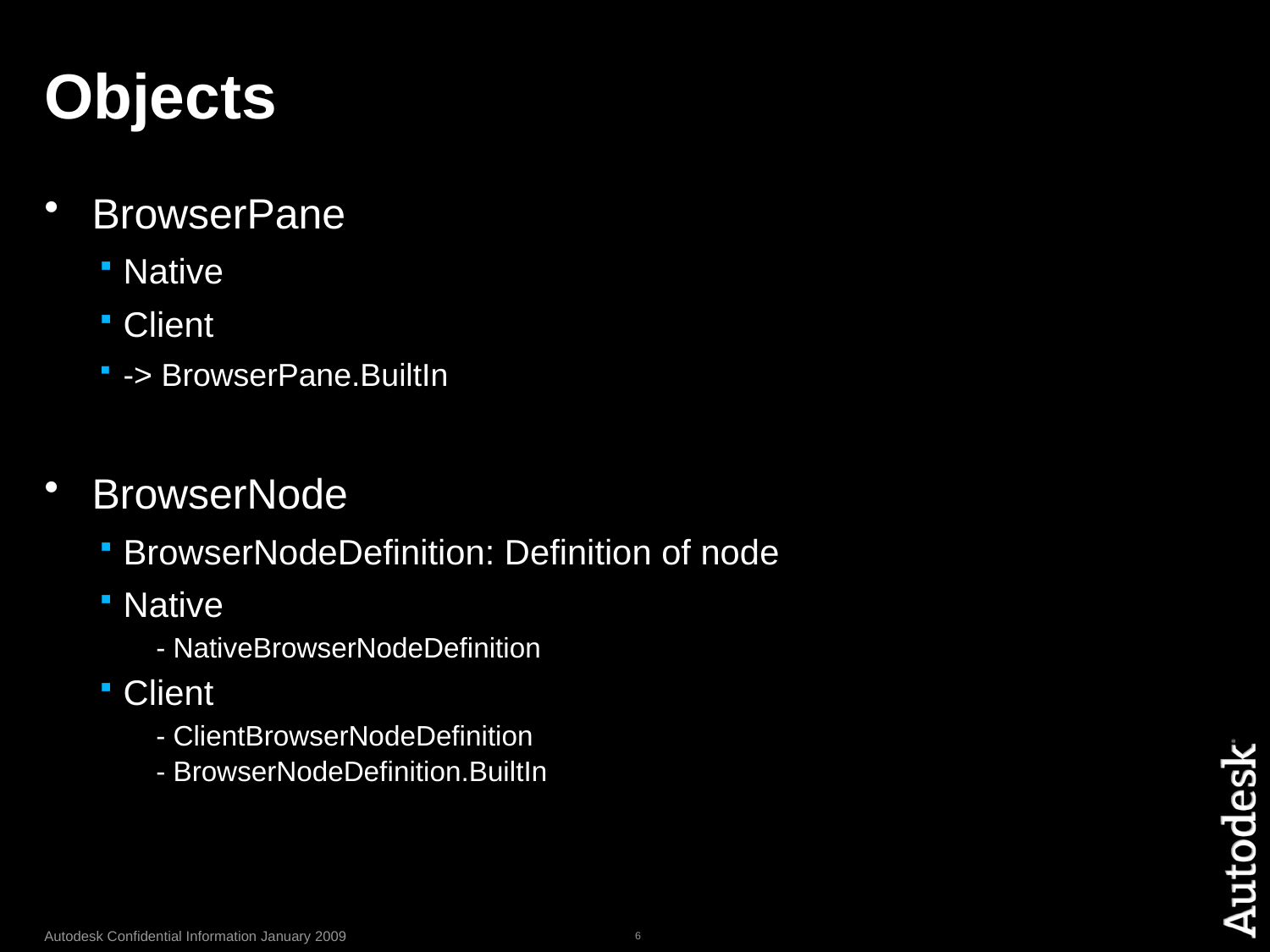

# Objects
BrowserPane
Native
Client
-> BrowserPane.BuiltIn

BrowserNode
BrowserNodeDefinition: Definition of node
Native
- NativeBrowserNodeDefinition
Client
- ClientBrowserNodeDefinition
- BrowserNodeDefinition.BuiltIn